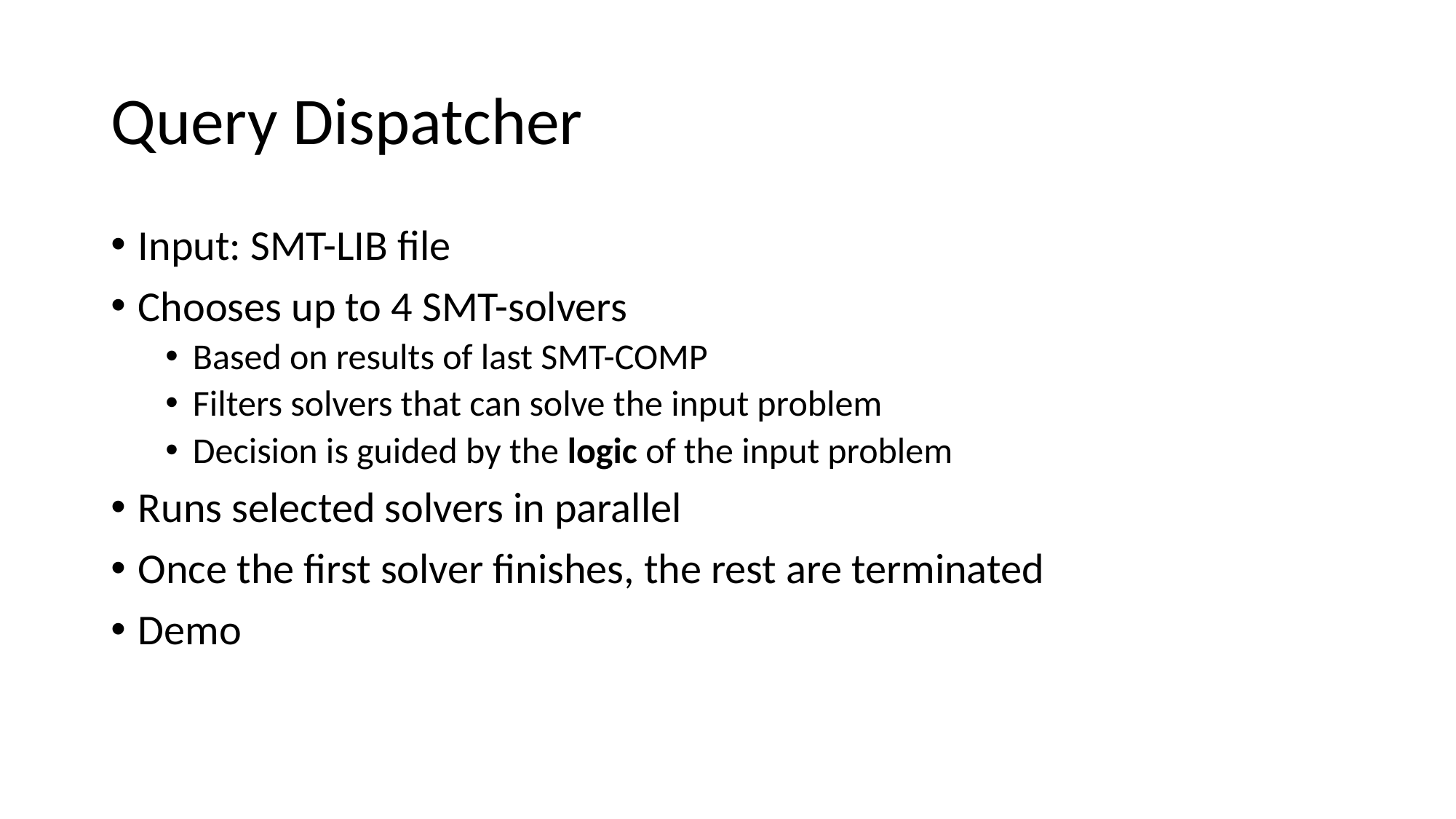

# Query Dispatcher
Input: SMT-LIB file
Chooses up to 4 SMT-solvers
Based on results of last SMT-COMP
Filters solvers that can solve the input problem
Decision is guided by the logic of the input problem
Runs selected solvers in parallel
Once the first solver finishes, the rest are terminated
Demo